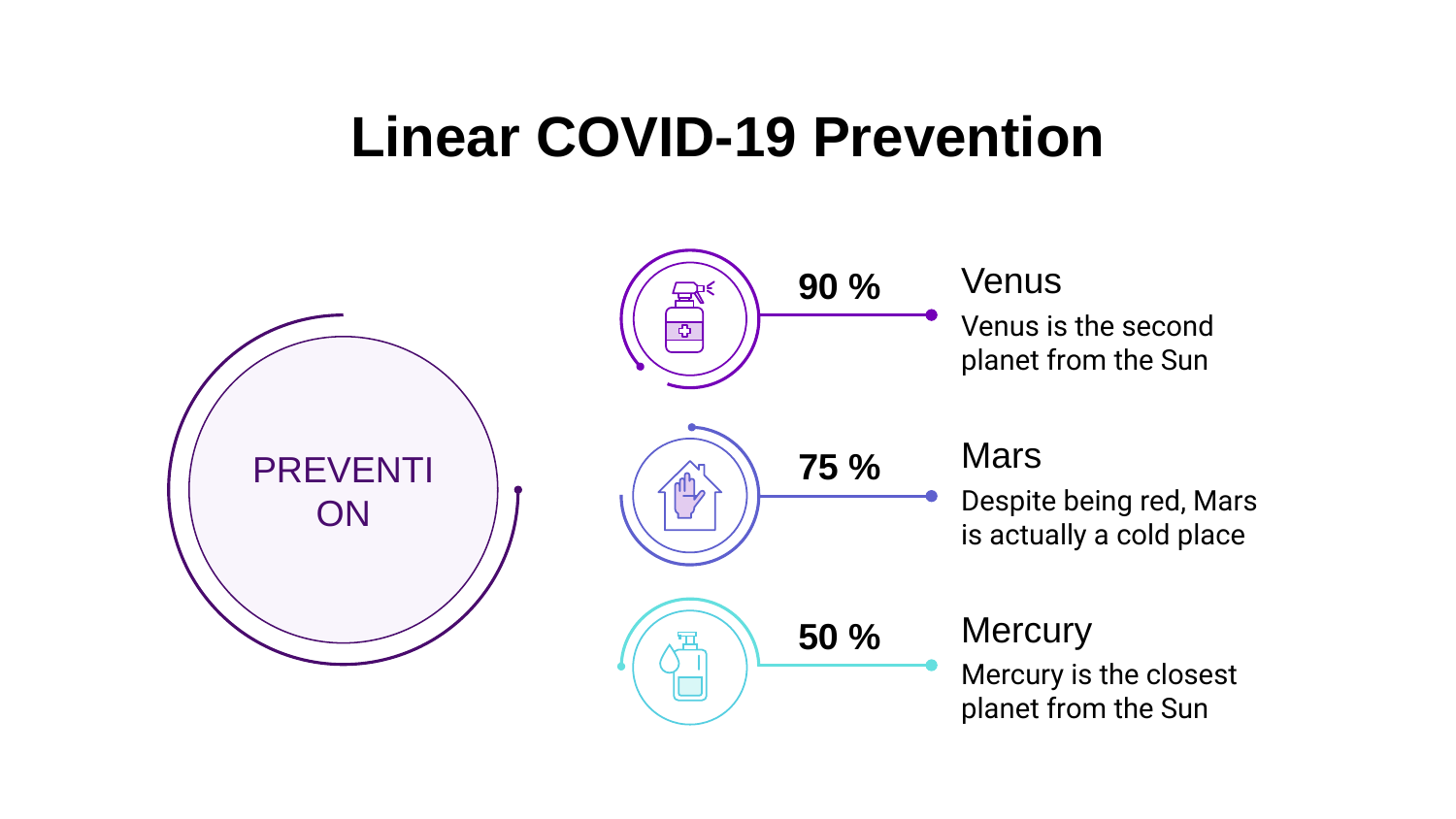

# Linear COVID-19 Prevention

Venus
Venus is the second planet from the Sun
90 %

PREVENTION

Mars
Despite being red, Mars is actually a cold place
75 %

Mercury
Mercury is the closest planet from the Sun
50 %